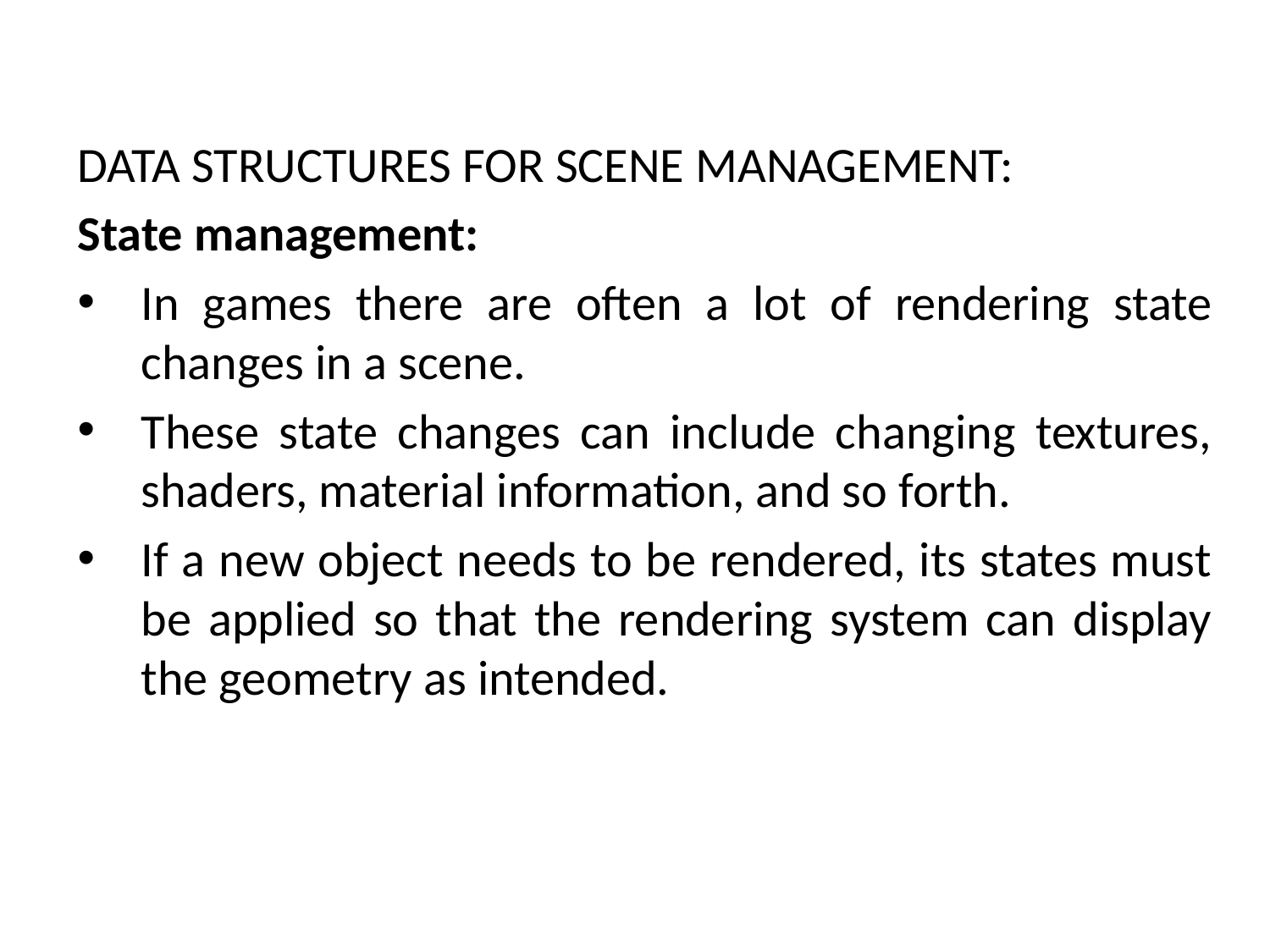

DATA STRUCTURES FOR SCENE MANAGEMENT:
State management:
In games there are often a lot of rendering state changes in a scene.
These state changes can include changing textures, shaders, material information, and so forth.
If a new object needs to be rendered, its states must be applied so that the rendering system can display the geometry as intended.
# Data Structures and Algorithms for Game Programming